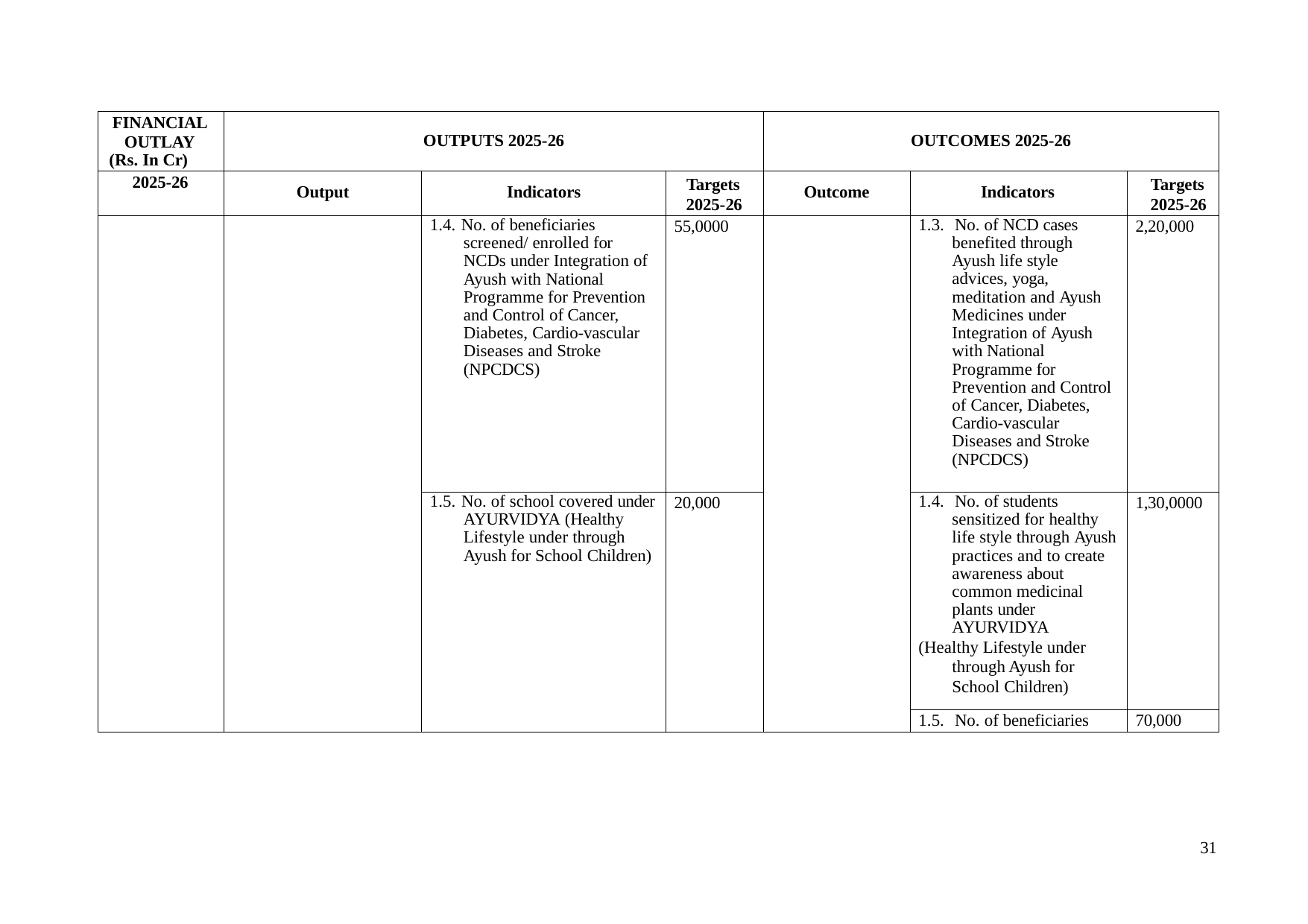

| FINANCIAL OUTLAY (Rs. In Cr) | OUTPUTS 2025-26 |  |  | OUTCOMES 2025-26 |  |  |
| --- | --- | --- | --- | --- | --- | --- |
| 2025-26 | Output | Indicators | Targets 2025-26 | Outcome | Indicators | Targets 2025-26 |
|  |  | 1.4. No. of beneficiaries screened/ enrolled for NCDs under Integration of Ayush with National Programme for Prevention and Control of Cancer, Diabetes, Cardio-vascular Diseases and Stroke (NPCDCS) | 55,0000 |  | 1.3. No. of NCD cases benefited through Ayush life style advices, yoga, meditation and Ayush Medicines under Integration of Ayush with National Programme for Prevention and Control of Cancer, Diabetes, Cardio-vascular Diseases and Stroke (NPCDCS) | 2,20,000 |
|  |  | 1.5. No. of school covered under AYURVIDYA (Healthy Lifestyle under through Ayush for School Children) | 20,000 |  | 1.4. No. of students sensitized for healthy life style through Ayush practices and to create awareness about common medicinal plants under AYURVIDYA (Healthy Lifestyle under through Ayush for School Children) | 1,30,0000 |
|  |  |  |  |  | 1.5. No. of beneficiaries | 70,000 |
31